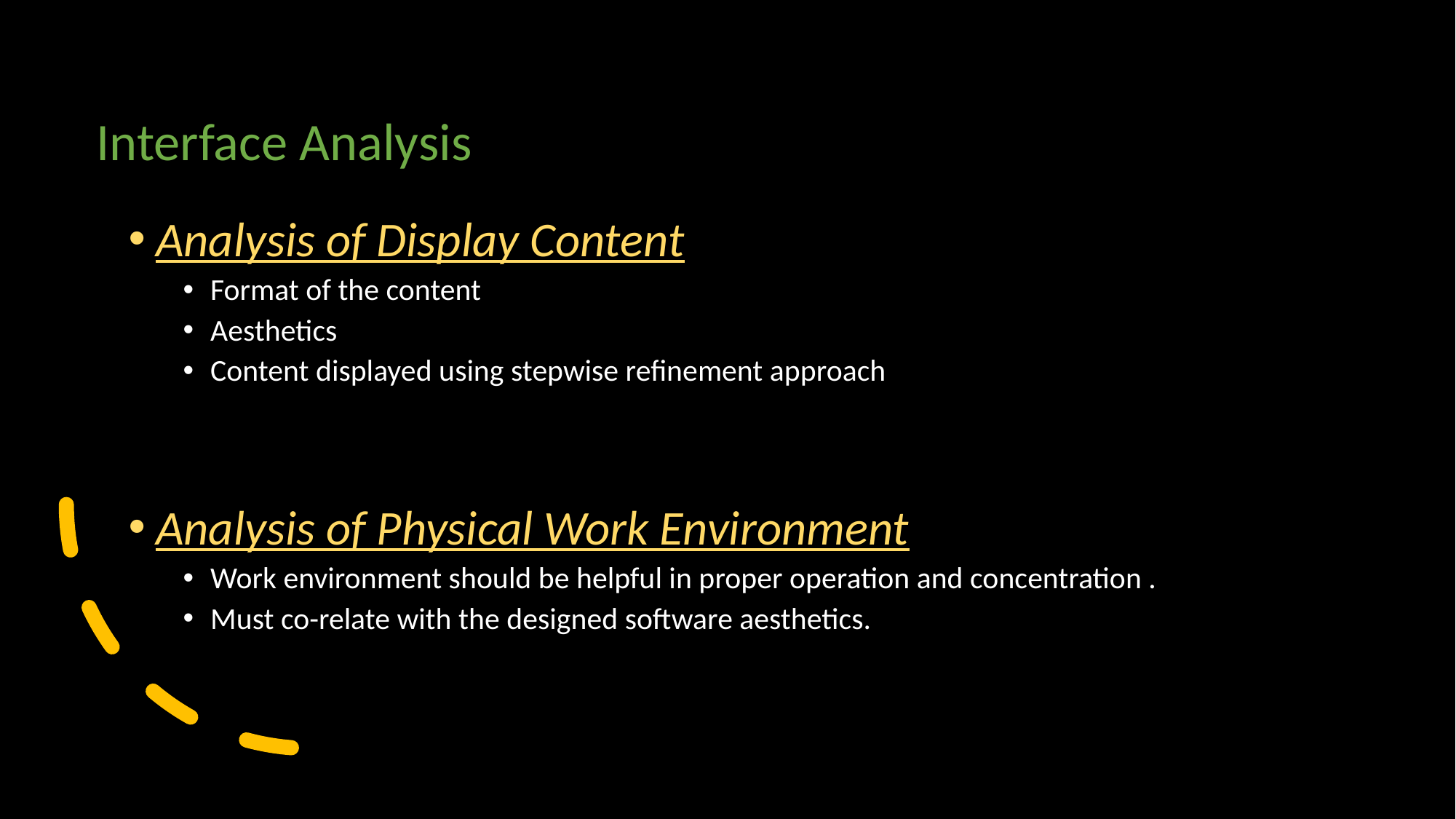

# Interface Analysis
Analysis of Display Content
Format of the content
Aesthetics
Content displayed using stepwise refinement approach

Analysis of Physical Work Environment
Work environment should be helpful in proper operation and concentration .
Must co-relate with the designed software aesthetics.